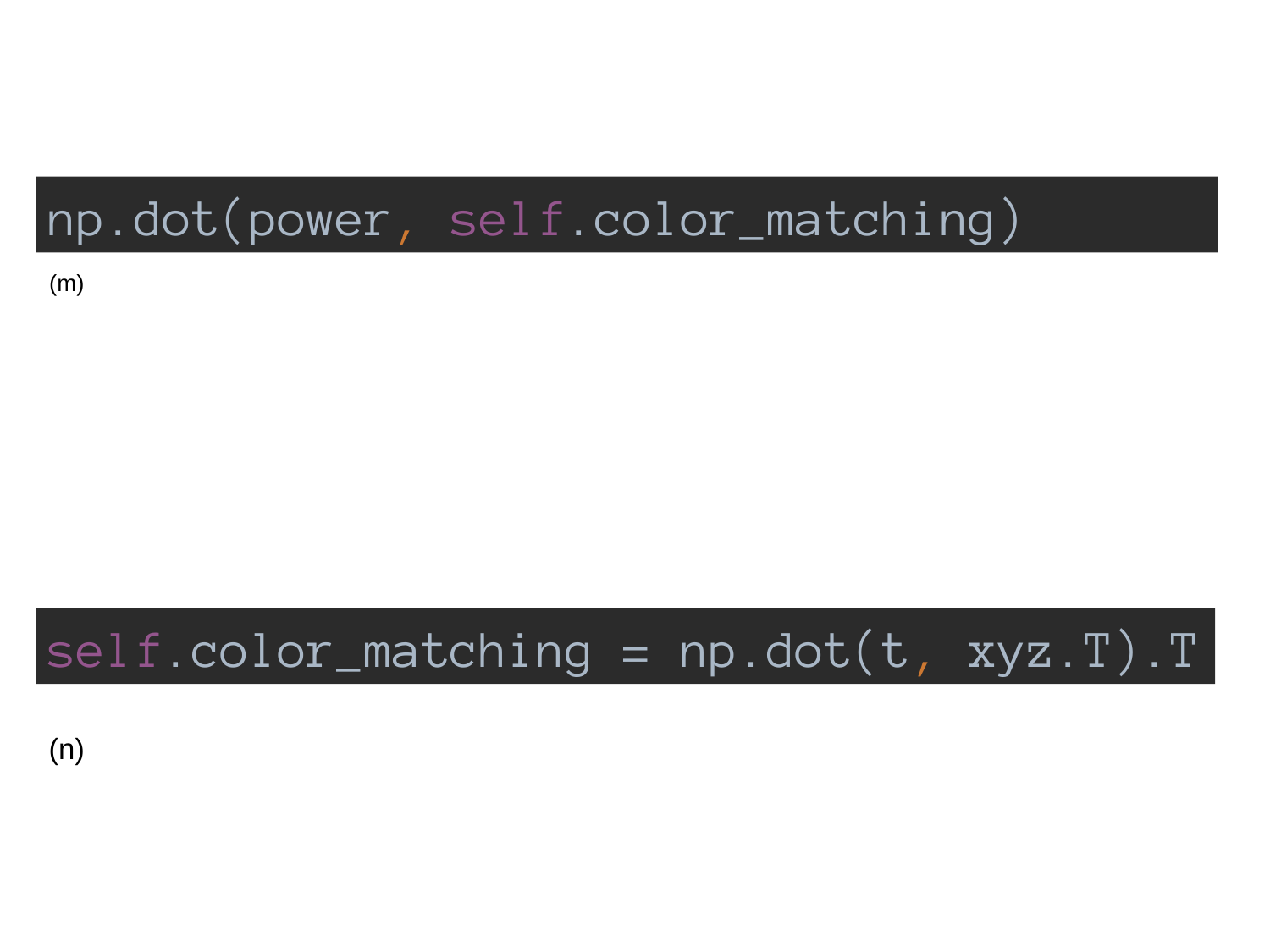

np.dot(power, self.color_matching)
(m)
self.color_matching = np.dot(t, xyz.T).T
(n)